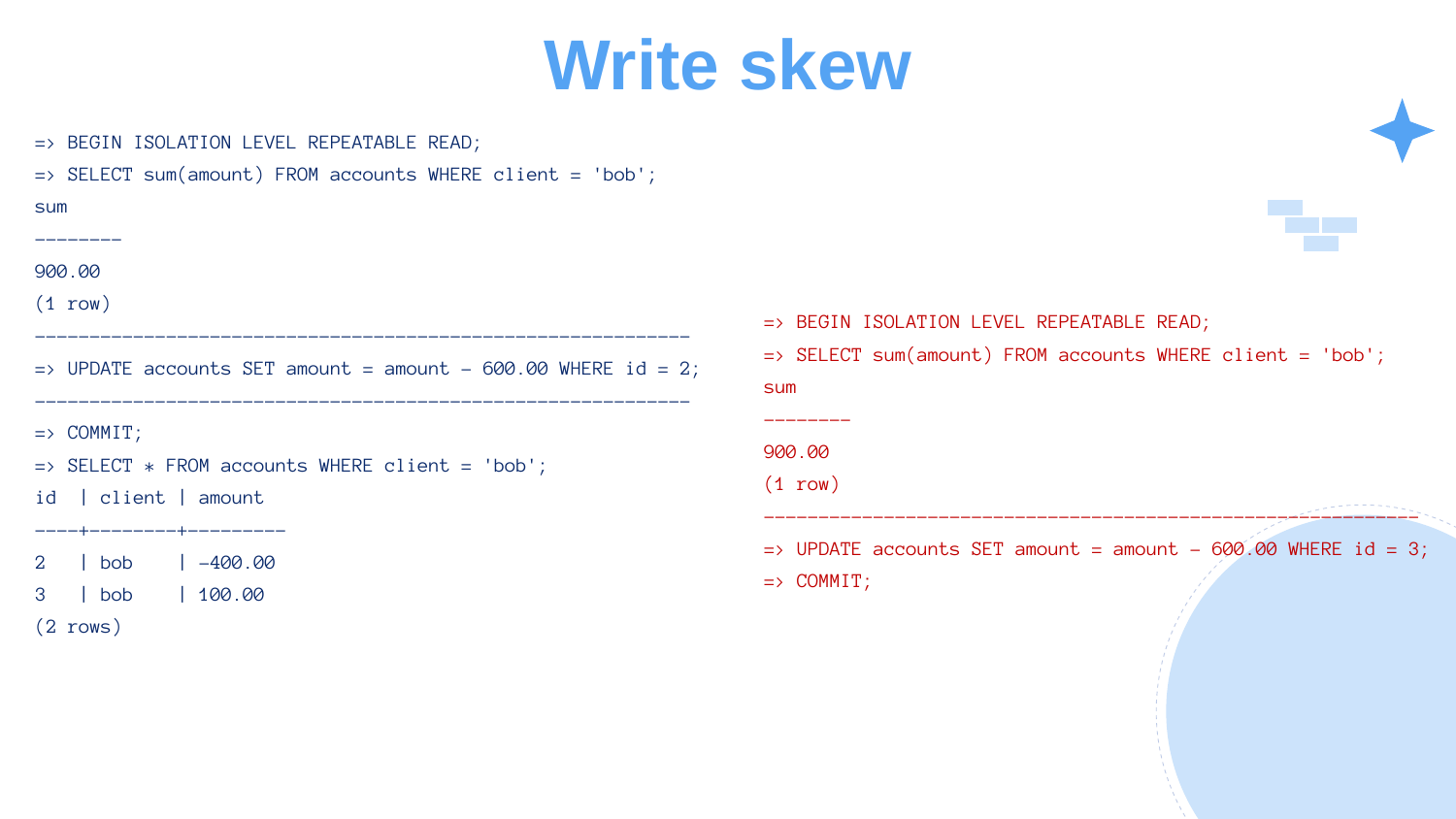

# Write skew

| => BEGIN ISOLATION LEVEL REPEATABLE READ; => SELECT sum(amount) FROM accounts WHERE client = 'bob'; sum −−−−−−−− 900.00 (1 row) ------------------------------------------------------------ => UPDATE accounts SET amount = amount - 600.00 WHERE id = 2; ------------------------------------------------------------ => COMMIT; => SELECT \* FROM accounts WHERE client = 'bob'; id | client | amount −−−−+−−−−−−−−+−−−−−−−−− 2 | bob | −400.00 3 | bob | 100.00 (2 rows) |
| --- |

| => BEGIN ISOLATION LEVEL REPEATABLE READ; => SELECT sum(amount) FROM accounts WHERE client = 'bob'; sum −−−−−−−− 900.00 (1 row) ------------------------------------------------------------ => UPDATE accounts SET amount = amount - 600.00 WHERE id = 3; => COMMIT; |
| --- |